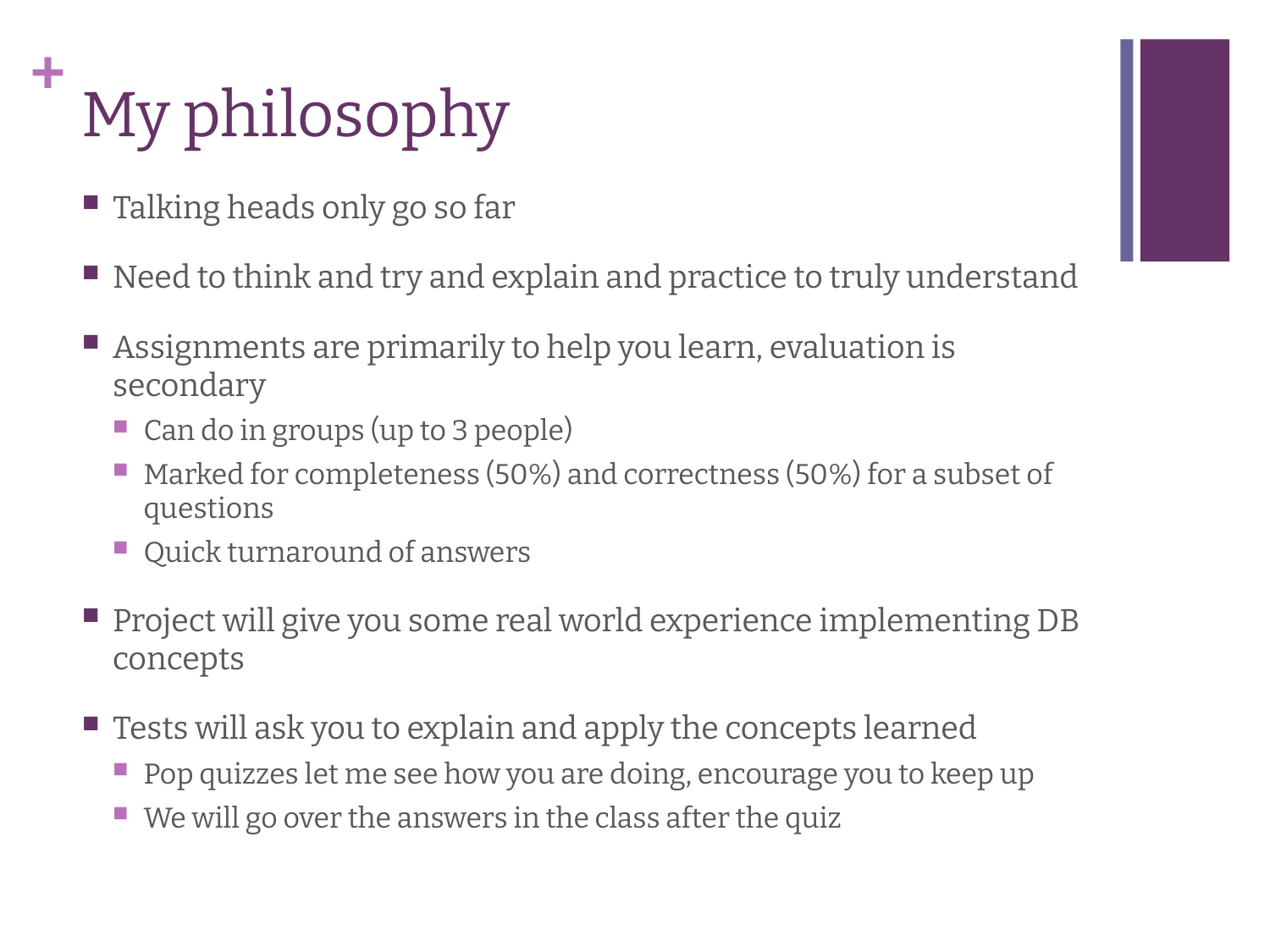

# My philosophy
Talking heads only go so far
Need to think and try and explain and practice to truly understand
Assignments are primarily to help you learn, evaluation is secondary
Can do in groups (up to 3 people)
Marked for completeness (50%) and correctness (50%) for a subset of questions
Quick turnaround of answers
Project will give you some real world experience implementing DB concepts
Tests will ask you to explain and apply the concepts learned
Pop quizzes let me see how you are doing, encourage you to keep up
We will go over the answers in the class after the quiz